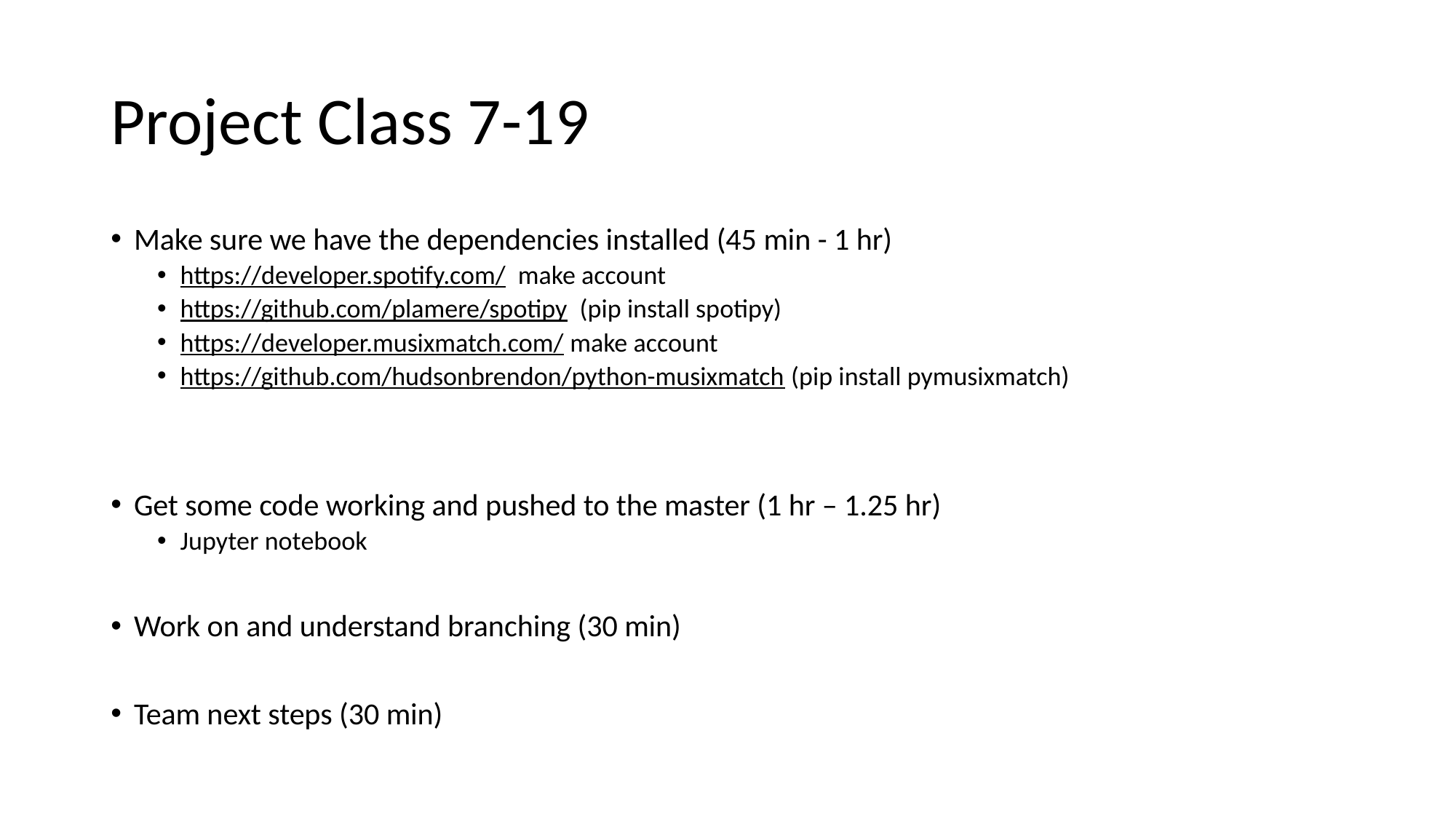

# Project Class 7-19
Make sure we have the dependencies installed (45 min - 1 hr)
https://developer.spotify.com/  make account
https://github.com/plamere/spotipy  (pip install spotipy)
https://developer.musixmatch.com/ make account
https://github.com/hudsonbrendon/python-musixmatch (pip install pymusixmatch)

Get some code working and pushed to the master (1 hr – 1.25 hr)
Jupyter notebook

Work on and understand branching (30 min)

Team next steps (30 min)